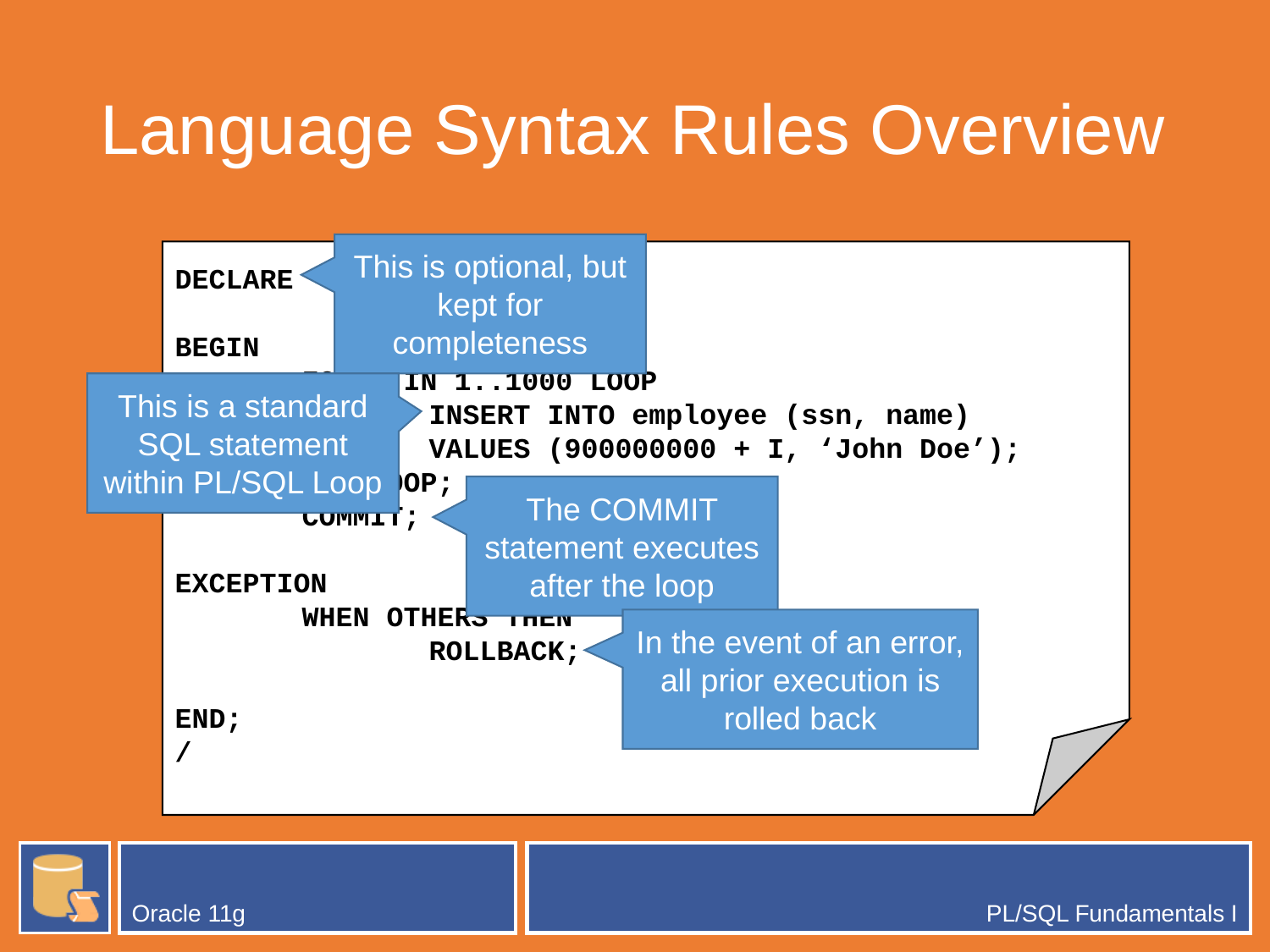

# Language Syntax Rules Overview

This is optional, but kept for completeness

DECLARE

BEGIN
	FOR I IN 1..1000 LOOP
		INSERT INTO employee (ssn, name)
		VALUES (900000000 + I, ‘John Doe’);
	END LOOP;
	COMMIT;

EXCEPTION
	WHEN OTHERS THEN
		ROLLBACK;

END;
/
This is a standard SQL statement within PL/SQL Loop
The COMMIT statement executes after the loop
In the event of an error, all prior execution is rolled back